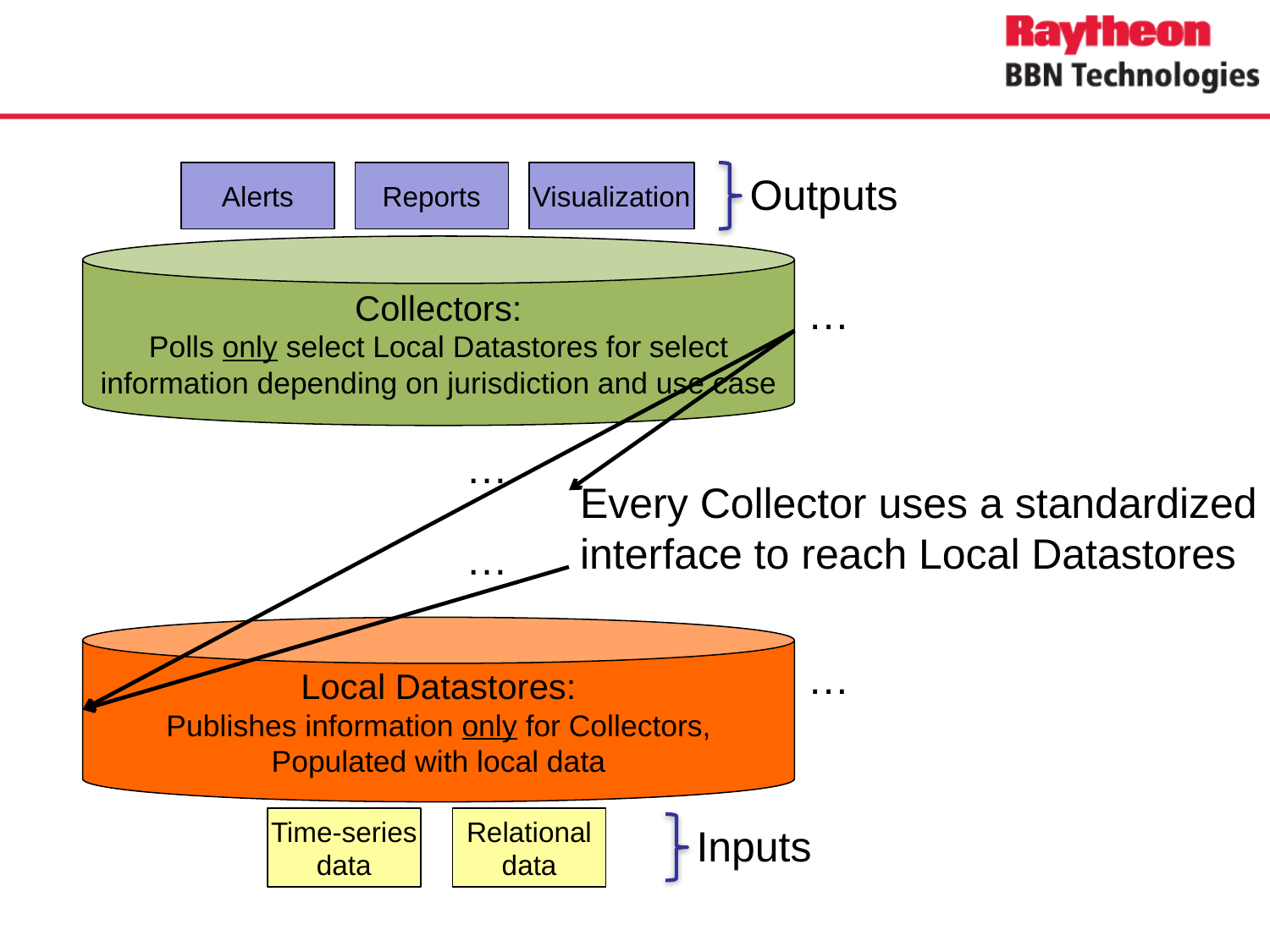

#
Outputs
Alerts
Reports
Visualization

Collectors:
Polls only select Local Datastores for select information depending on jurisdiction and use case
…
…
Every Collector uses a standardized interface to reach Local Datastores
…
Local Datastores:
Publishes information only for Collectors,
Populated with local data
…
Time-series data
Relational data
Inputs